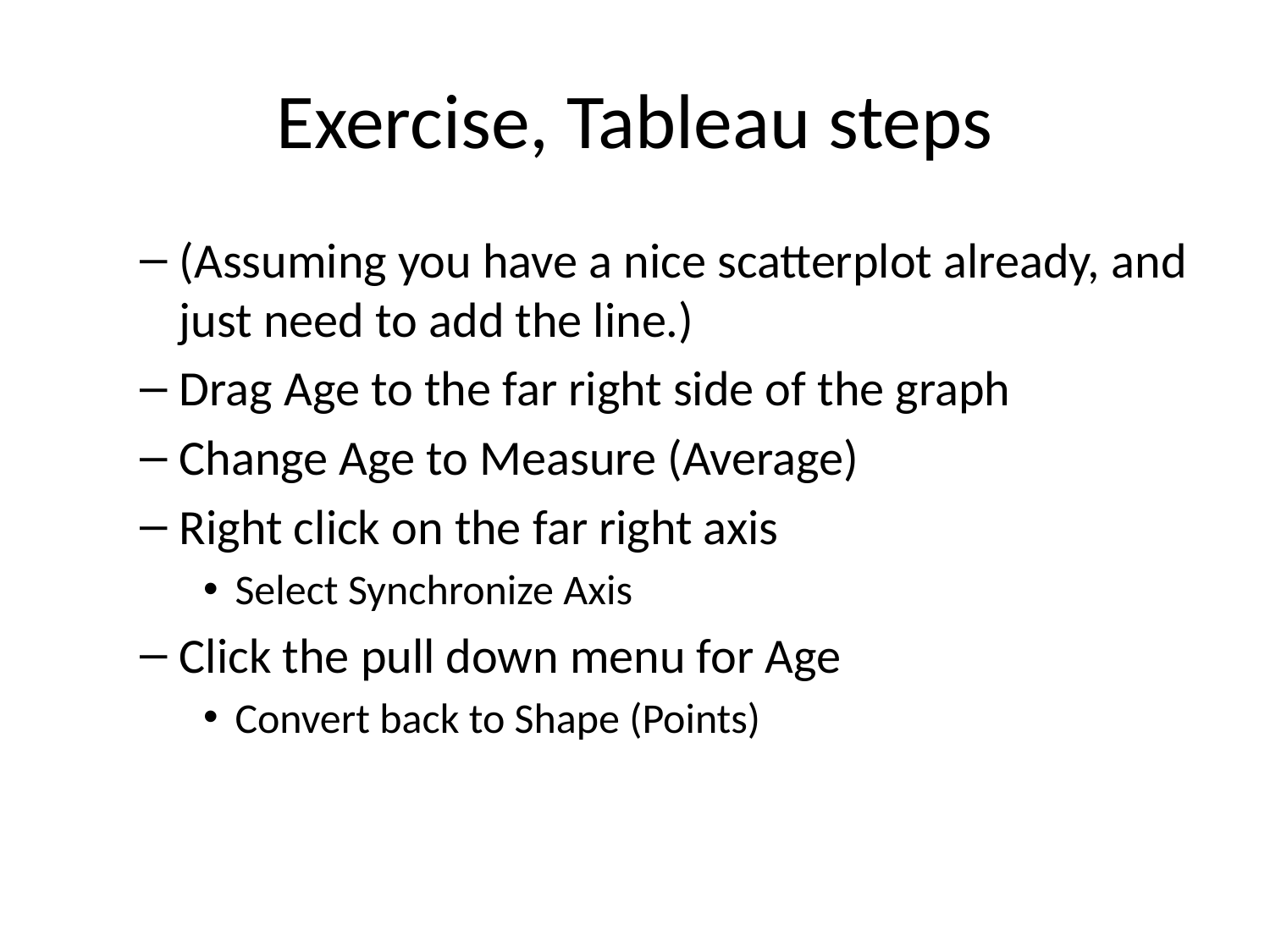

# Exercise, Tableau steps
(Assuming you have a nice scatterplot already, and just need to add the line.)
Drag Age to the far right side of the graph
Change Age to Measure (Average)
Right click on the far right axis
Select Synchronize Axis
Click the pull down menu for Age
Convert back to Shape (Points)